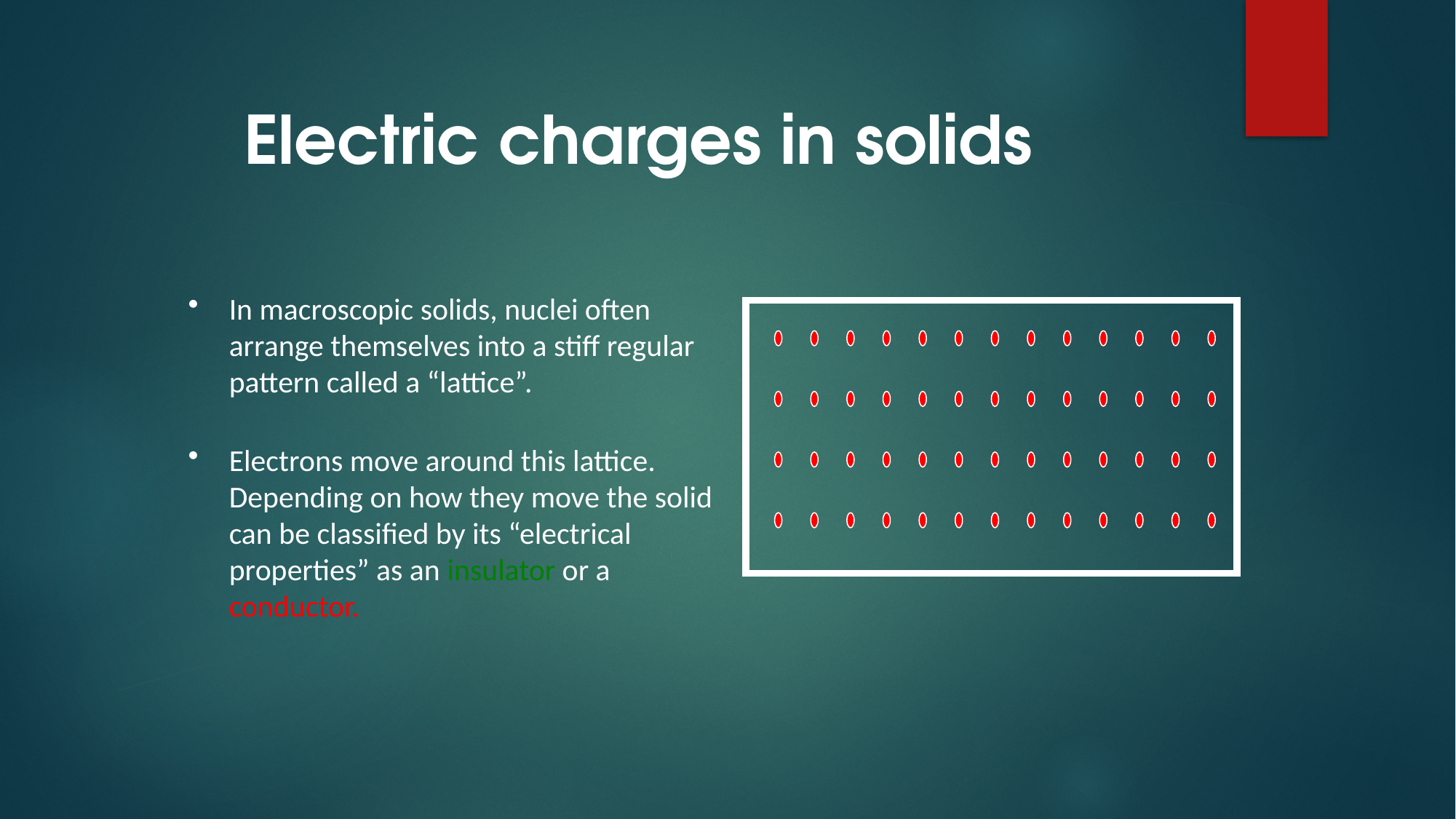

# Electric charges in solids
In macroscopic solids, nuclei often arrange themselves into a stiff regular pattern called a “lattice”.
Electrons move around this lattice. Depending on how they move the solid can be classified by its “electrical properties” as an insulator or a conductor.